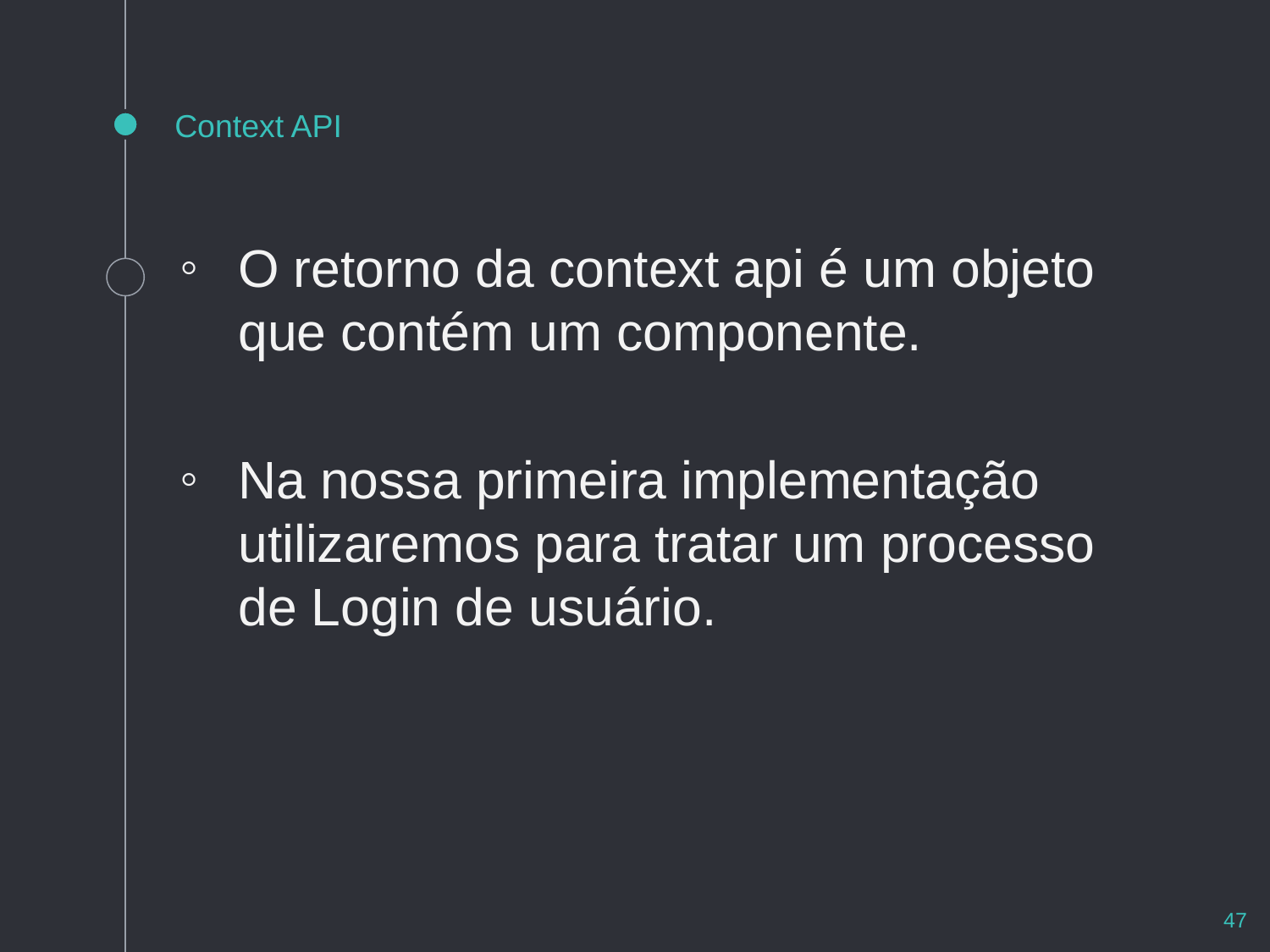

# Context API
O retorno da context api é um objeto que contém um componente.

Na nossa primeira implementação utilizaremos para tratar um processo de Login de usuário.
47